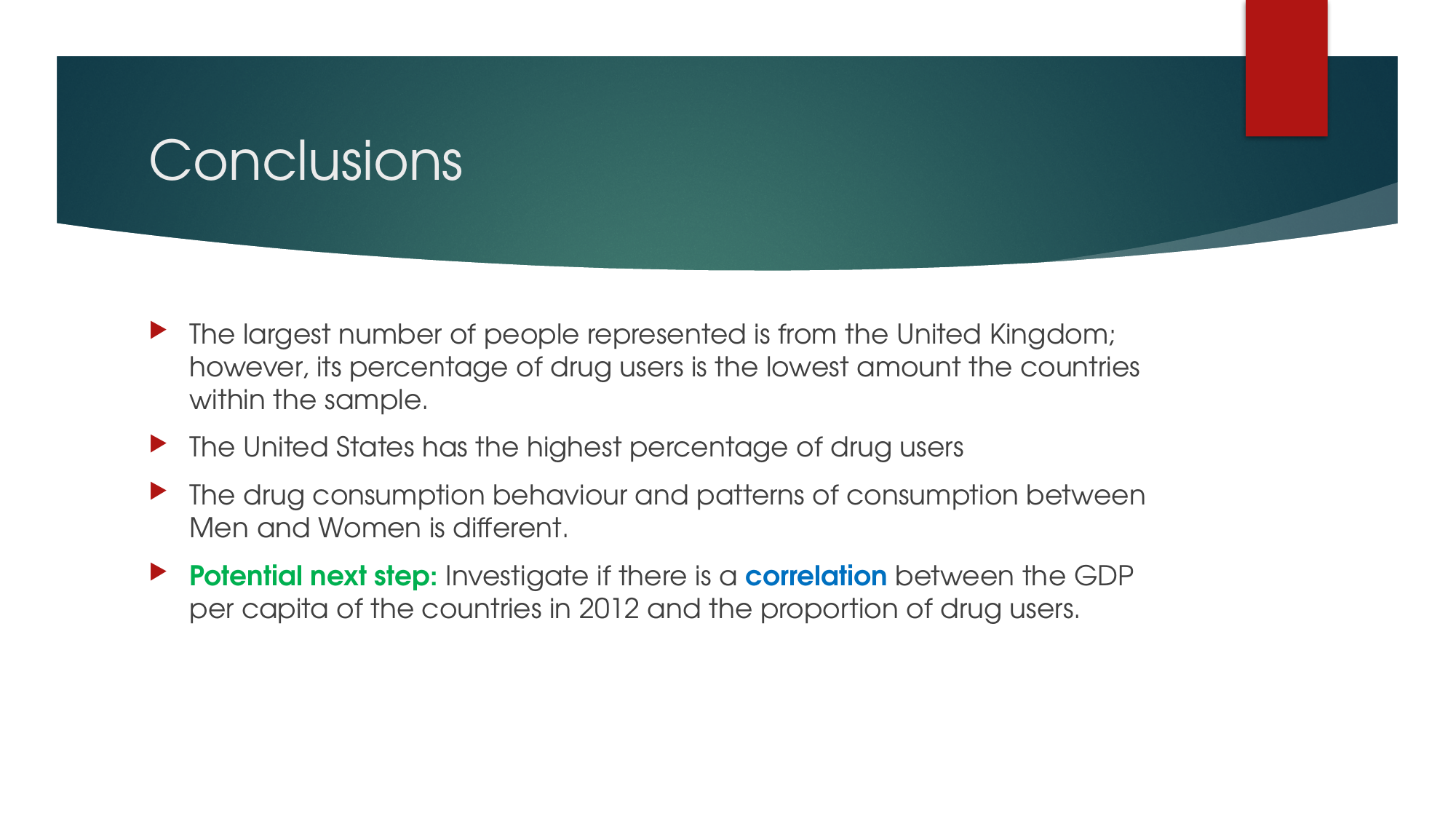

# Conclusions
The largest number of people represented is from the United Kingdom; however, its percentage of drug users is the lowest amount the countries within the sample.
The United States has the highest percentage of drug users
The drug consumption behaviour and patterns of consumption between Men and Women is different.
Potential next step: Investigate if there is a correlation between the GDP per capita of the countries in 2012 and the proportion of drug users.